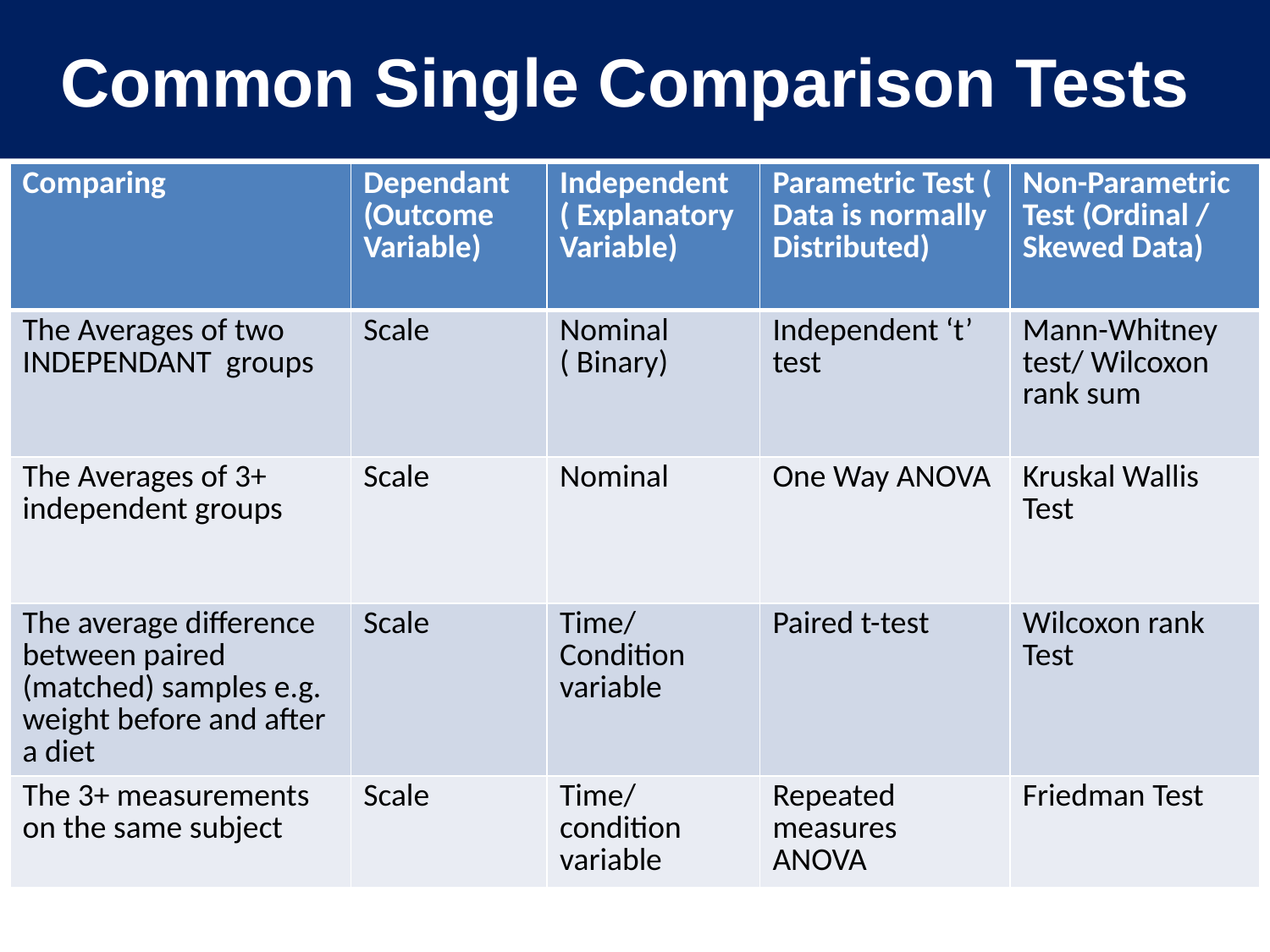

Common Single Comparison Tests
| Comparing | Dependant (Outcome Variable) | Independent ( Explanatory Variable) | Parametric Test ( Data is normally Distributed) | Non-Parametric Test (Ordinal / Skewed Data) |
| --- | --- | --- | --- | --- |
| The Averages of two INDEPENDANT groups | Scale | Nominal ( Binary) | Independent ‘t’ test | Mann-Whitney test/ Wilcoxon rank sum |
| The Averages of 3+ independent groups | Scale | Nominal | One Way ANOVA | Kruskal Wallis Test |
| The average difference between paired (matched) samples e.g. weight before and after a diet | Scale | Time/ Condition variable | Paired t-test | Wilcoxon rank Test |
| The 3+ measurements on the same subject | Scale | Time/ condition variable | Repeated measures ANOVA | Friedman Test |